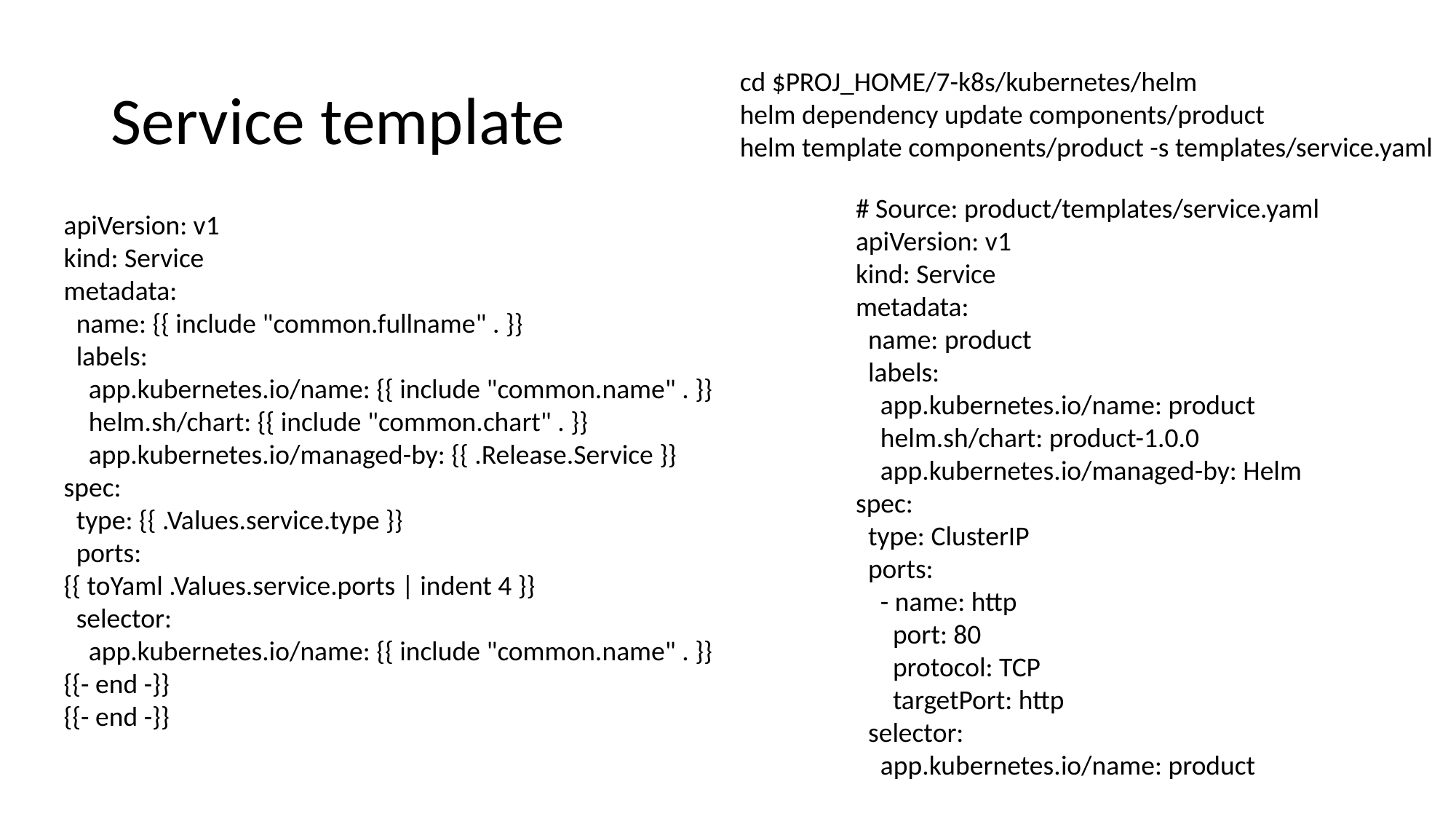

# Service template
cd $PROJ_HOME/7-k8s/kubernetes/helm
helm dependency update components/product
helm template components/product -s templates/service.yaml

# Source: product/templates/service.yaml
apiVersion: v1
kind: Service
metadata:
  name: product
  labels:
    app.kubernetes.io/name: product
    helm.sh/chart: product-1.0.0
    app.kubernetes.io/managed-by: Helm
spec:
  type: ClusterIP
  ports:
    - name: http
      port: 80
      protocol: TCP
      targetPort: http
  selector:
    app.kubernetes.io/name: product
apiVersion: v1
kind: Service
metadata:
  name: {{ include "common.fullname" . }}
  labels:
    app.kubernetes.io/name: {{ include "common.name" . }}
    helm.sh/chart: {{ include "common.chart" . }}
    app.kubernetes.io/managed-by: {{ .Release.Service }}
spec:
  type: {{ .Values.service.type }}
  ports:
{{ toYaml .Values.service.ports | indent 4 }}
  selector:
    app.kubernetes.io/name: {{ include "common.name" . }}
{{- end -}}
{{- end -}}